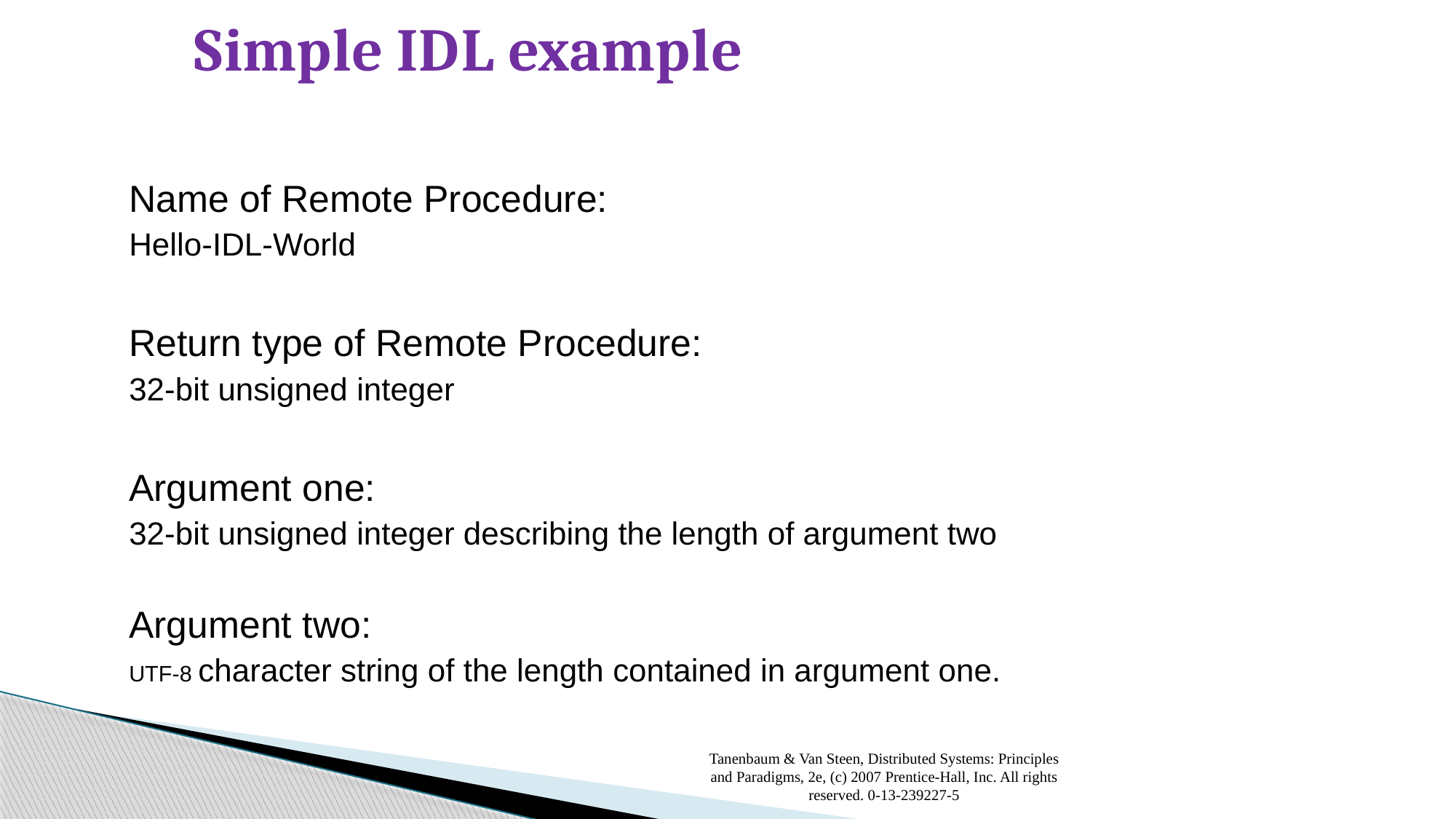

# Simple IDL example

Name of Remote Procedure:
Hello-IDL-World

Return type of Remote Procedure:
32-bit unsigned integer

Argument one:
32-bit unsigned integer describing the length of argument two

Argument two:
UTF-8 character string of the length contained in argument one.
Tanenbaum & Van Steen, Distributed Systems: Principles and Paradigms, 2e, (c) 2007 Prentice-Hall, Inc. All rights reserved. 0-13-239227-5